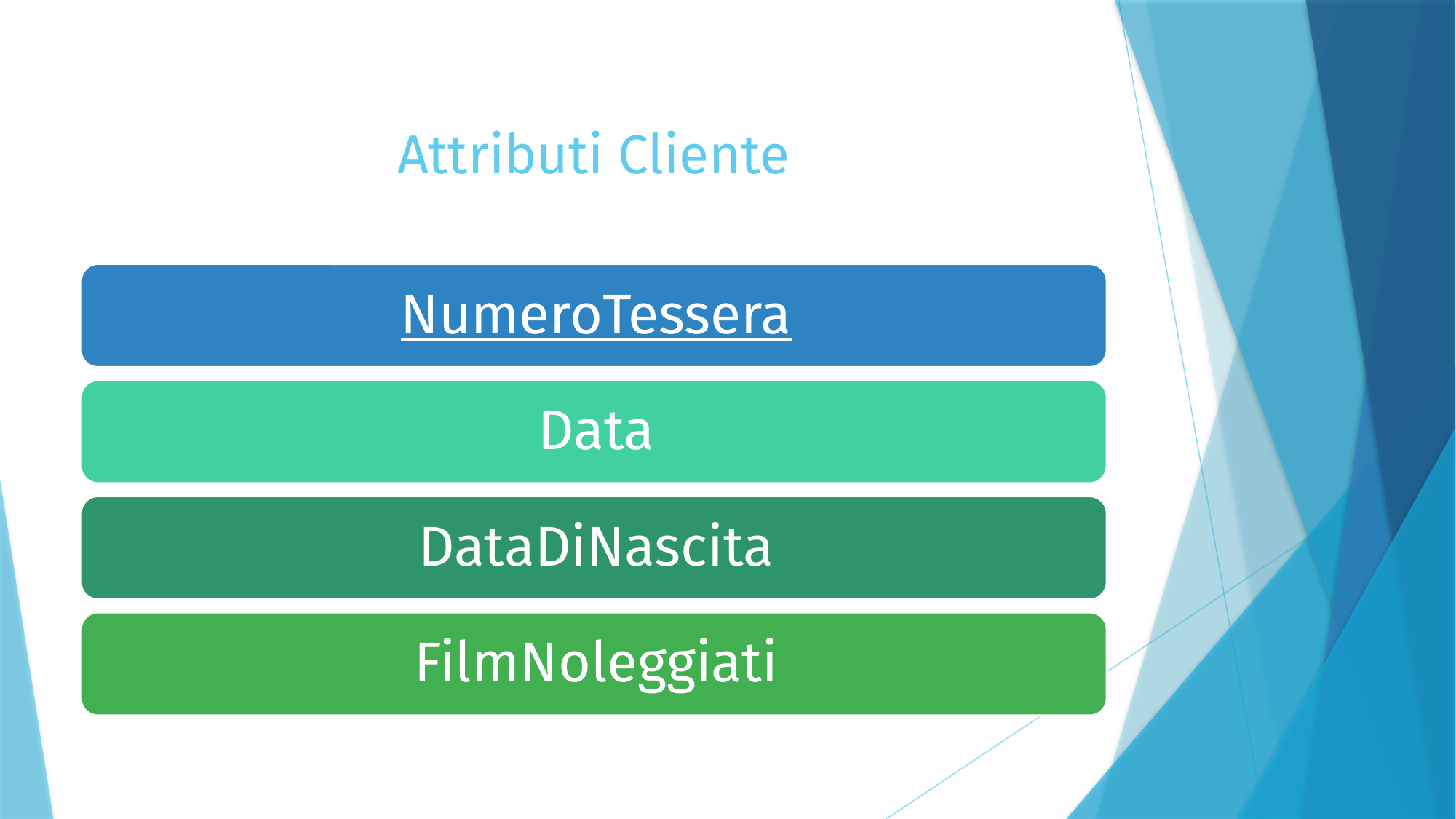

# Attributi Cliente
NumeroTessera
Data
DataDiNascita
FilmNoleggiati